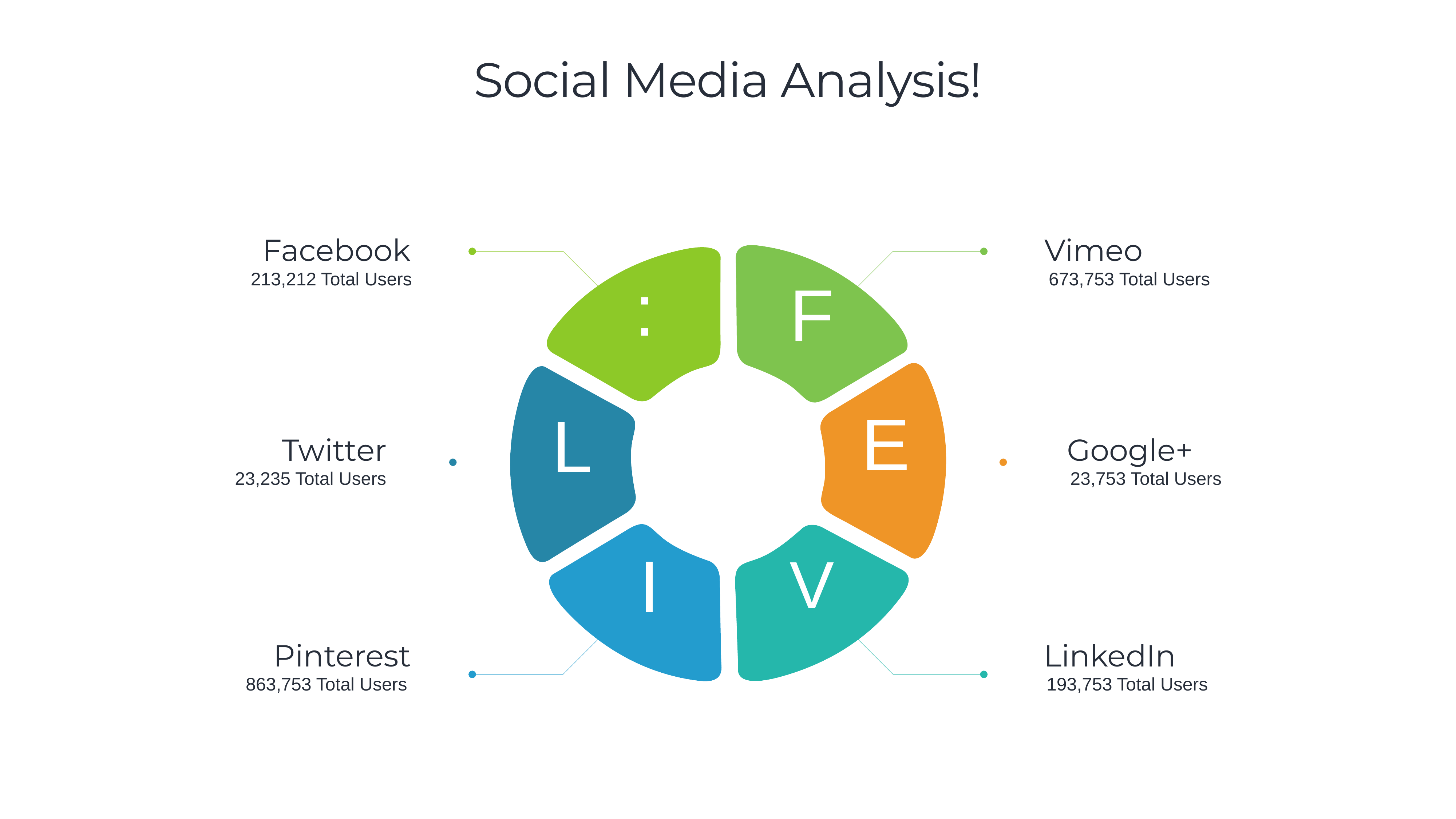

# Social Media Analysis!
Social Media Analysis!
Facebook
Vimeo

213,212 Total Users
673,753 Total Users
:
F

E
L
Twitter
Google+
23,235 Total Users
23,753 Total Users

V
I
Pinterest
LinkedIn

863,753 Total Users
193,753 Total Users